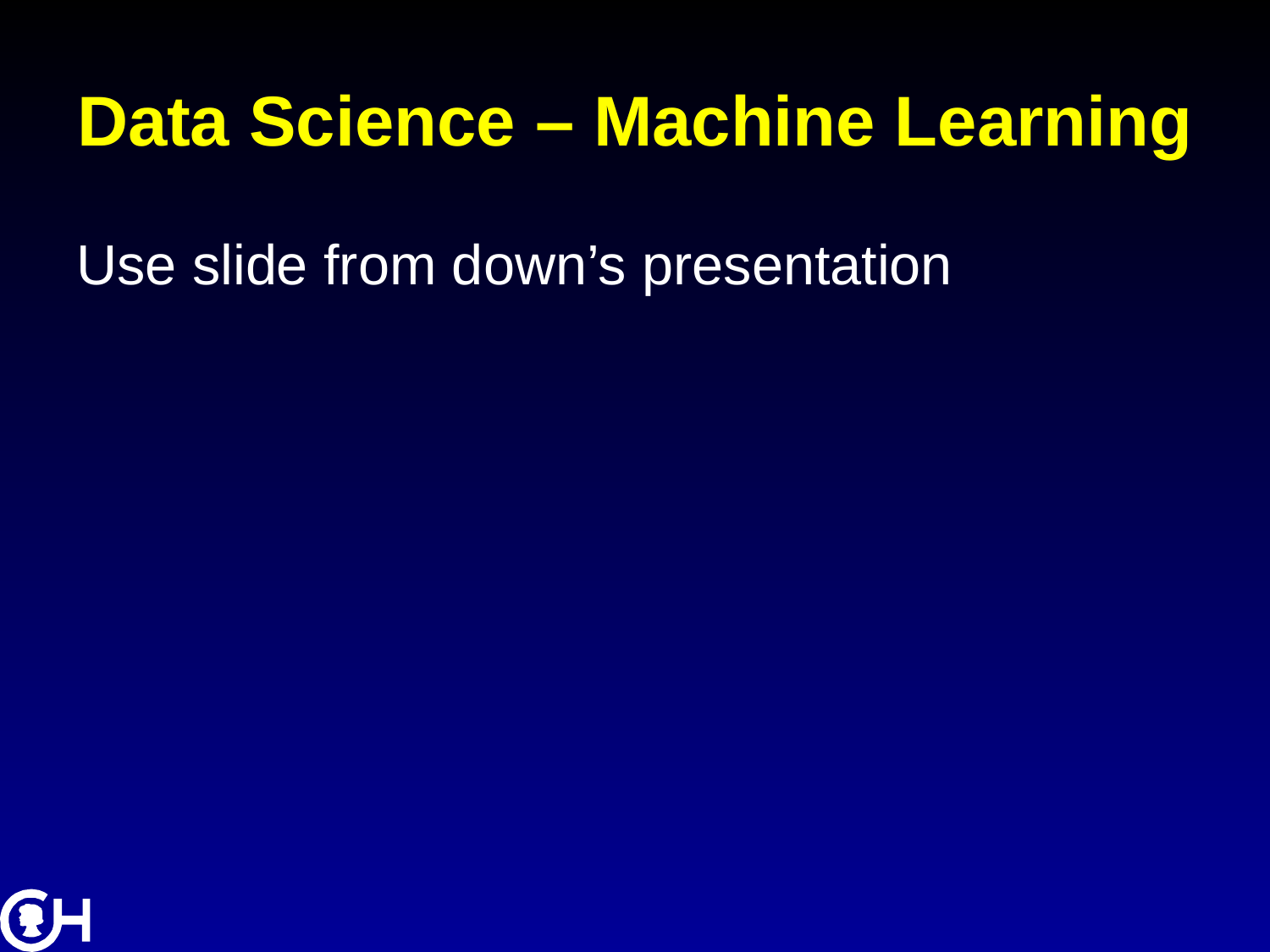

# Data Science – Machine Learning
Use slide from down’s presentation